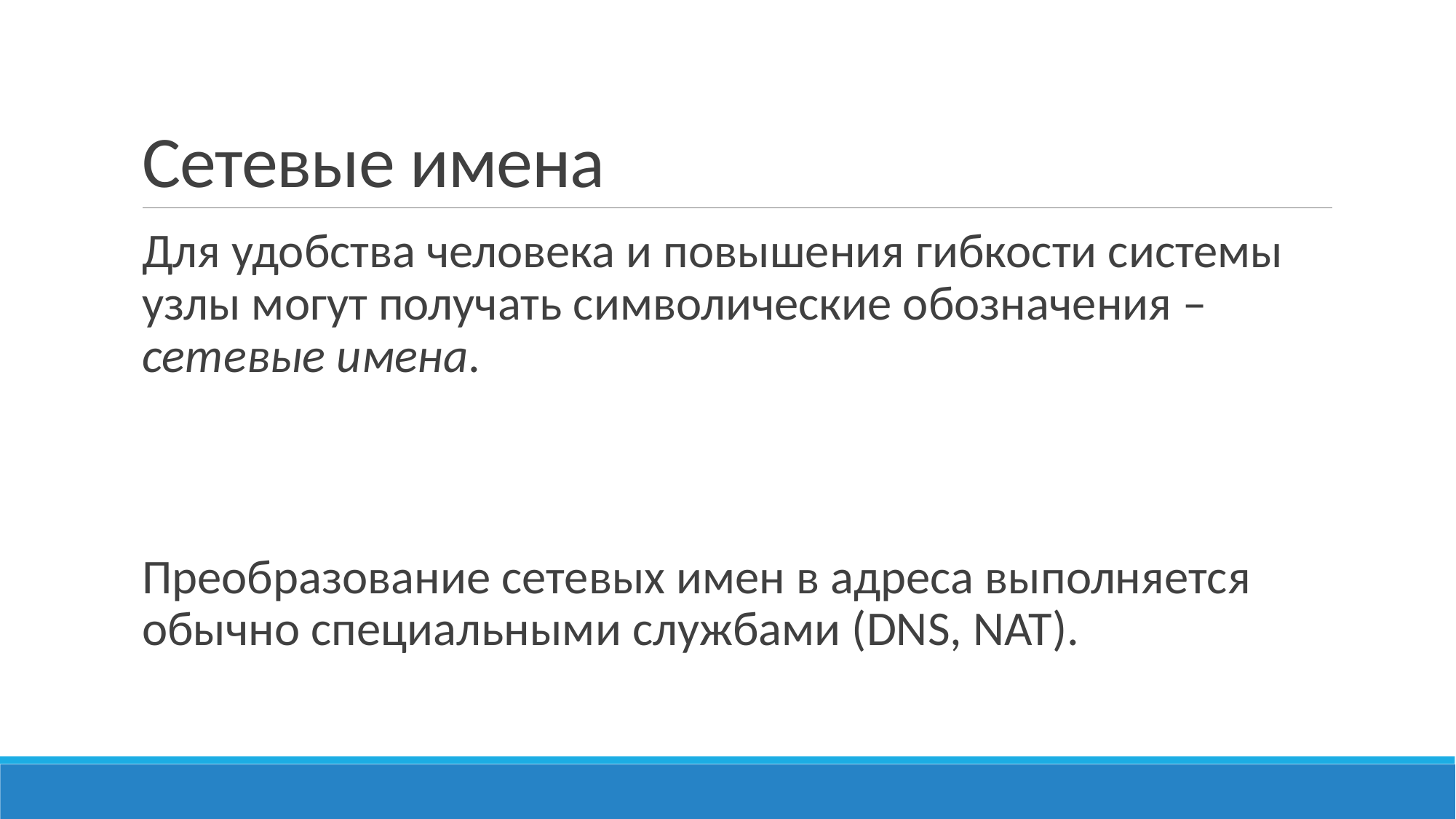

# Сетевые имена
Для удобства человека и повышения гибкости системы узлы могут получать символические обозначения – сетевые имена.

Преобразование сетевых имен в адреса выполняется обычно специальными службами (DNS, NAT).